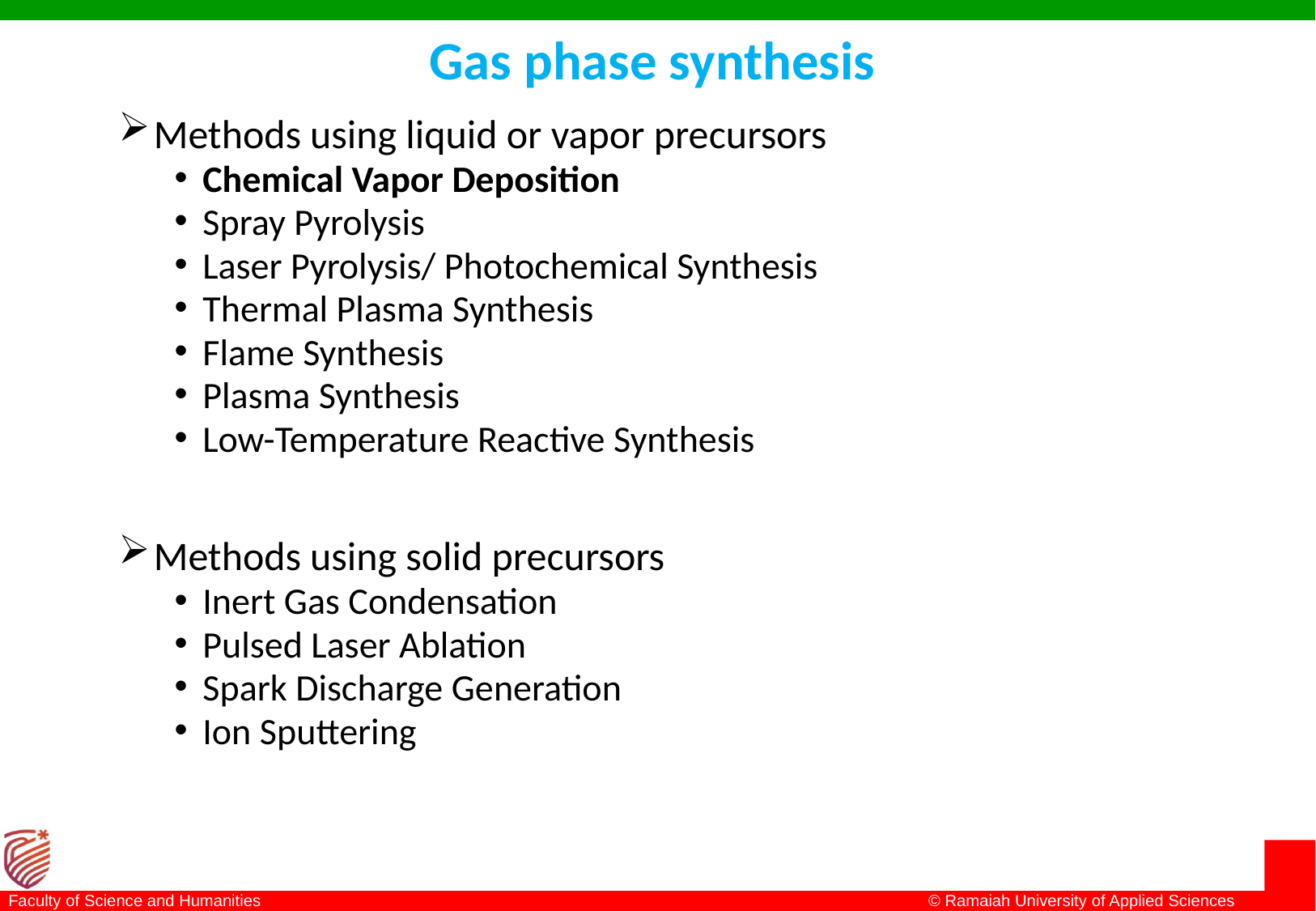

# Gas phase synthesis
Methods using liquid or vapor precursors
Chemical Vapor Deposition
Spray Pyrolysis
Laser Pyrolysis/ Photochemical Synthesis
Thermal Plasma Synthesis
Flame Synthesis
Plasma Synthesis
Low-Temperature Reactive Synthesis

Methods using solid precursors
Inert Gas Condensation
Pulsed Laser Ablation
Spark Discharge Generation
Ion Sputtering